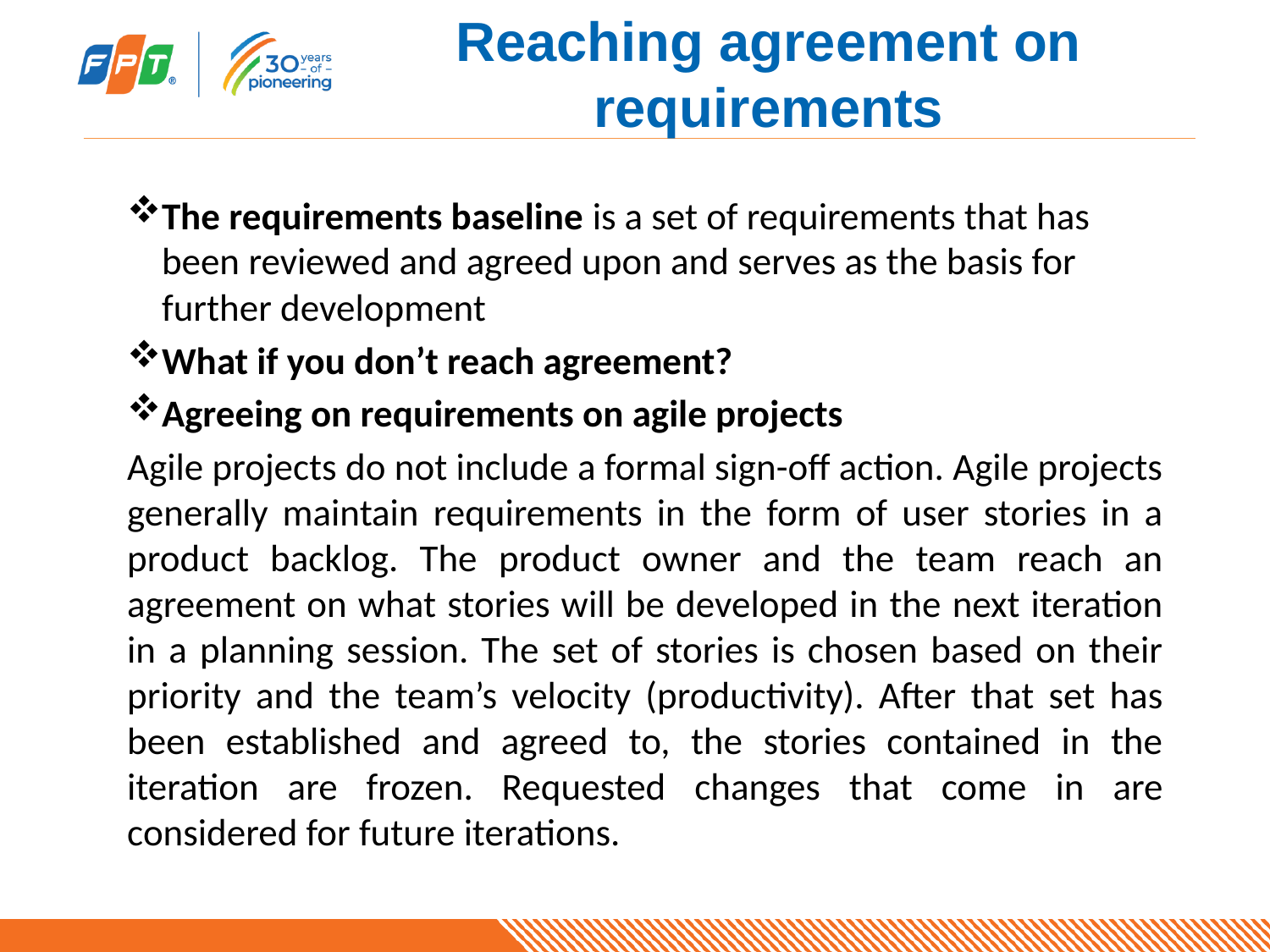

# Reaching agreement on requirements
The requirements baseline is a set of requirements that has been reviewed and agreed upon and serves as the basis for further development
What if you don’t reach agreement?
Agreeing on requirements on agile projects
Agile projects do not include a formal sign-off action. Agile projects generally maintain requirements in the form of user stories in a product backlog. The product owner and the team reach an agreement on what stories will be developed in the next iteration in a planning session. The set of stories is chosen based on their priority and the team’s velocity (productivity). After that set has been established and agreed to, the stories contained in the iteration are frozen. Requested changes that come in are considered for future iterations.